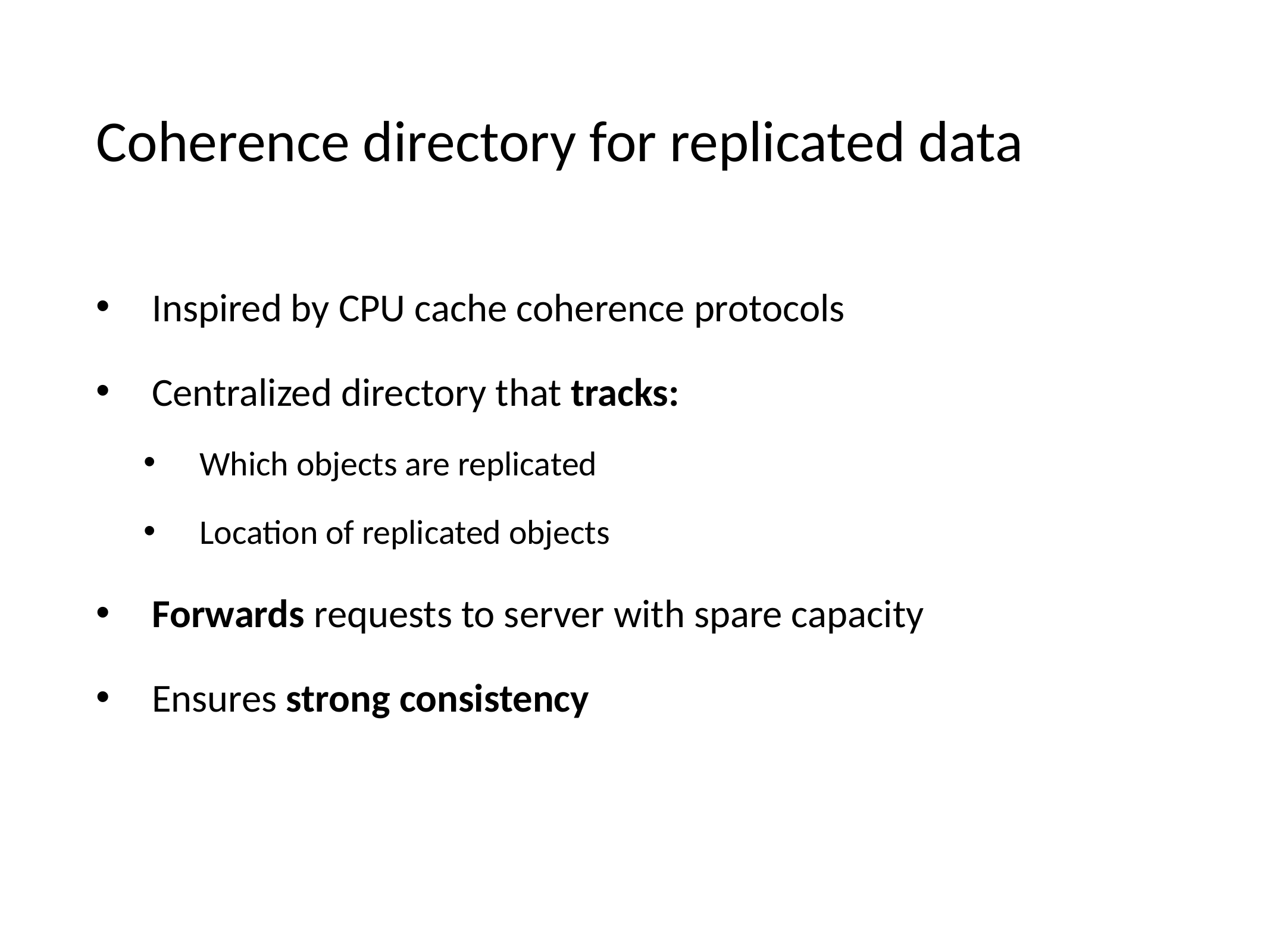

# Coherence directory for replicated data
Inspired by CPU cache coherence protocols
Centralized directory that tracks:
Which objects are replicated
Location of replicated objects
Forwards requests to server with spare capacity
Ensures strong consistency